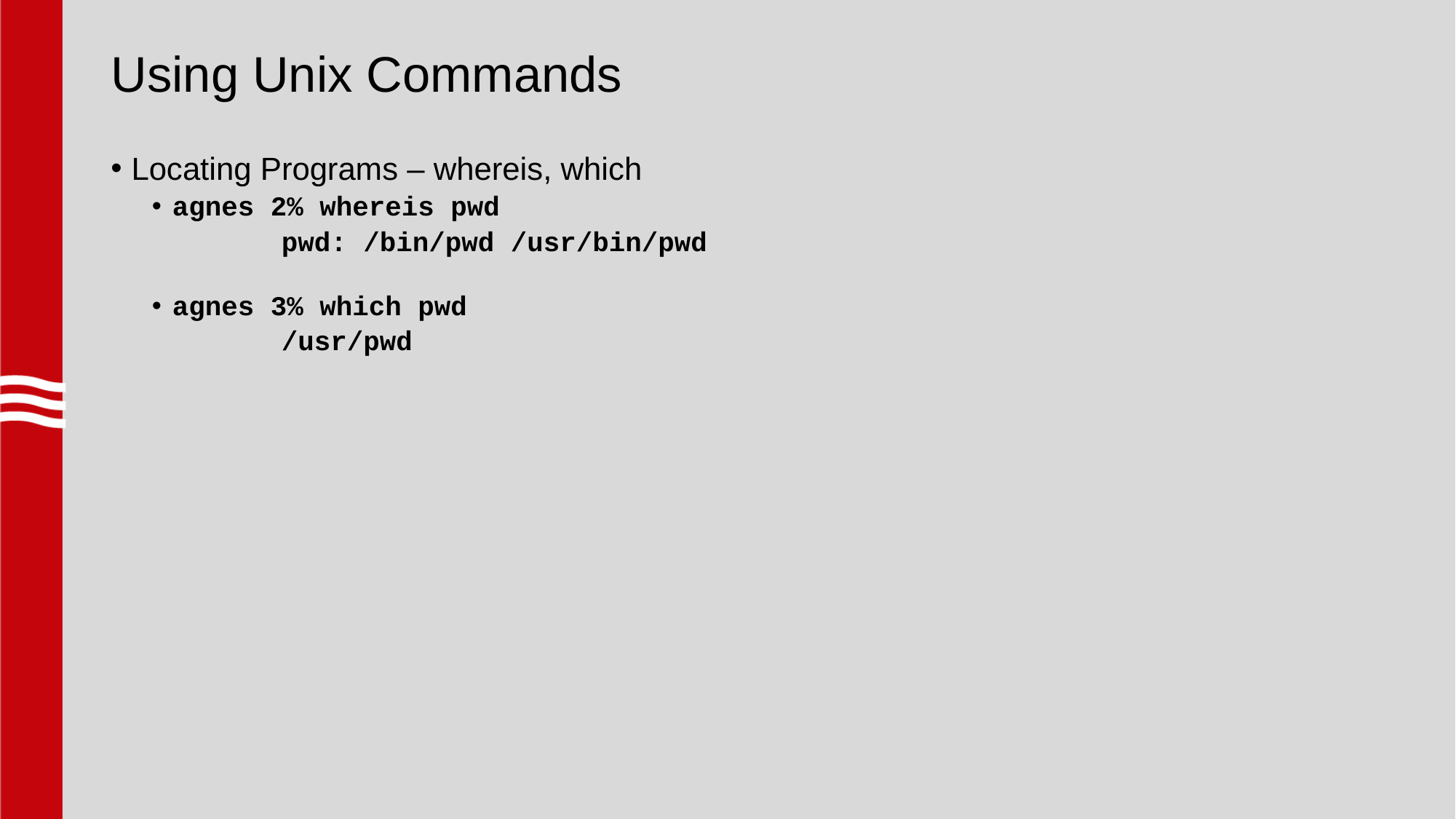

# Using Unix Commands
Locating Programs – whereis, which
agnes 2% whereis pwd
		pwd: /bin/pwd /usr/bin/pwd
agnes 3% which pwd
		/usr/pwd